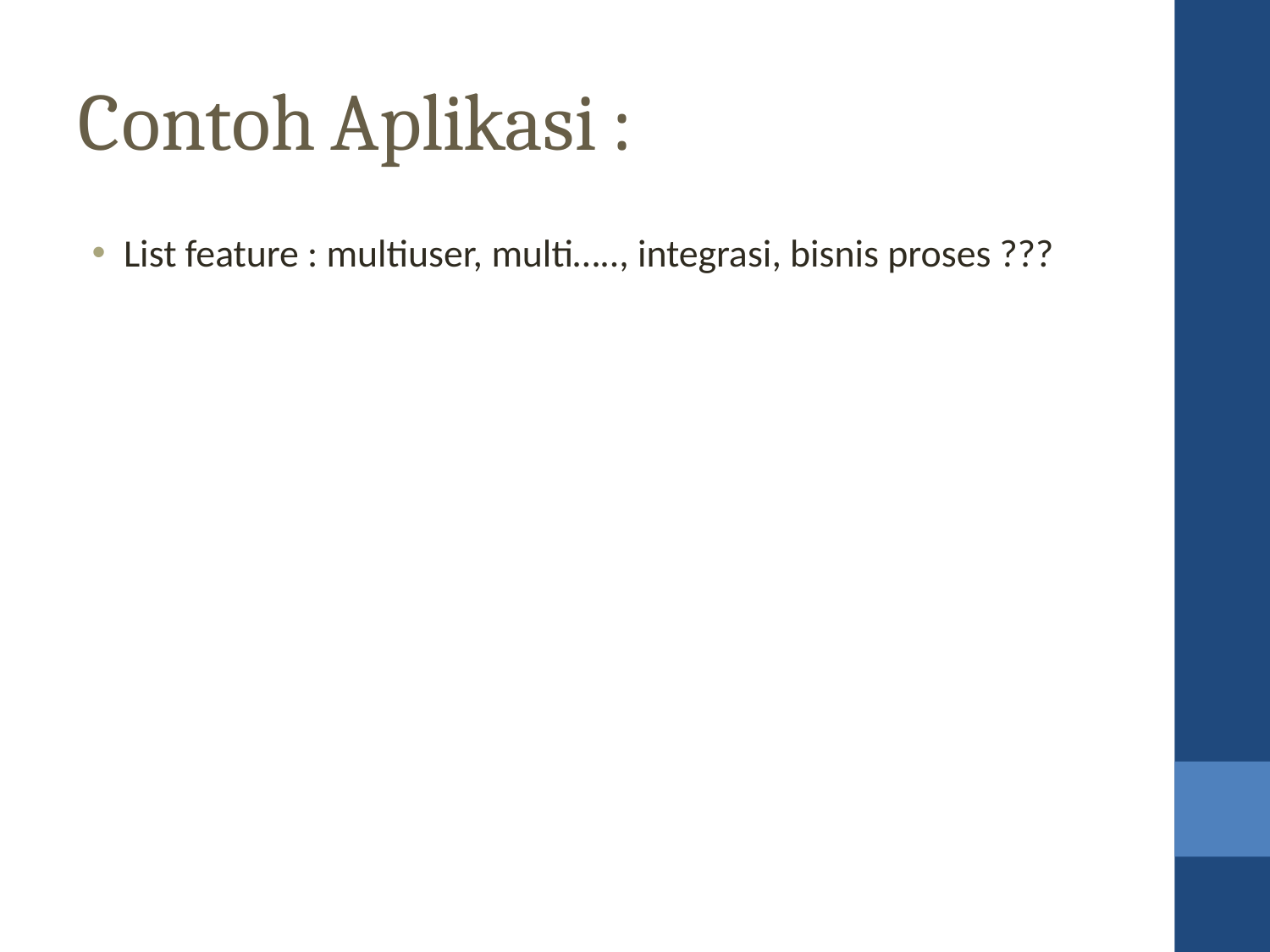

Contoh Aplikasi :
List feature : multiuser, multi….., integrasi, bisnis proses ???